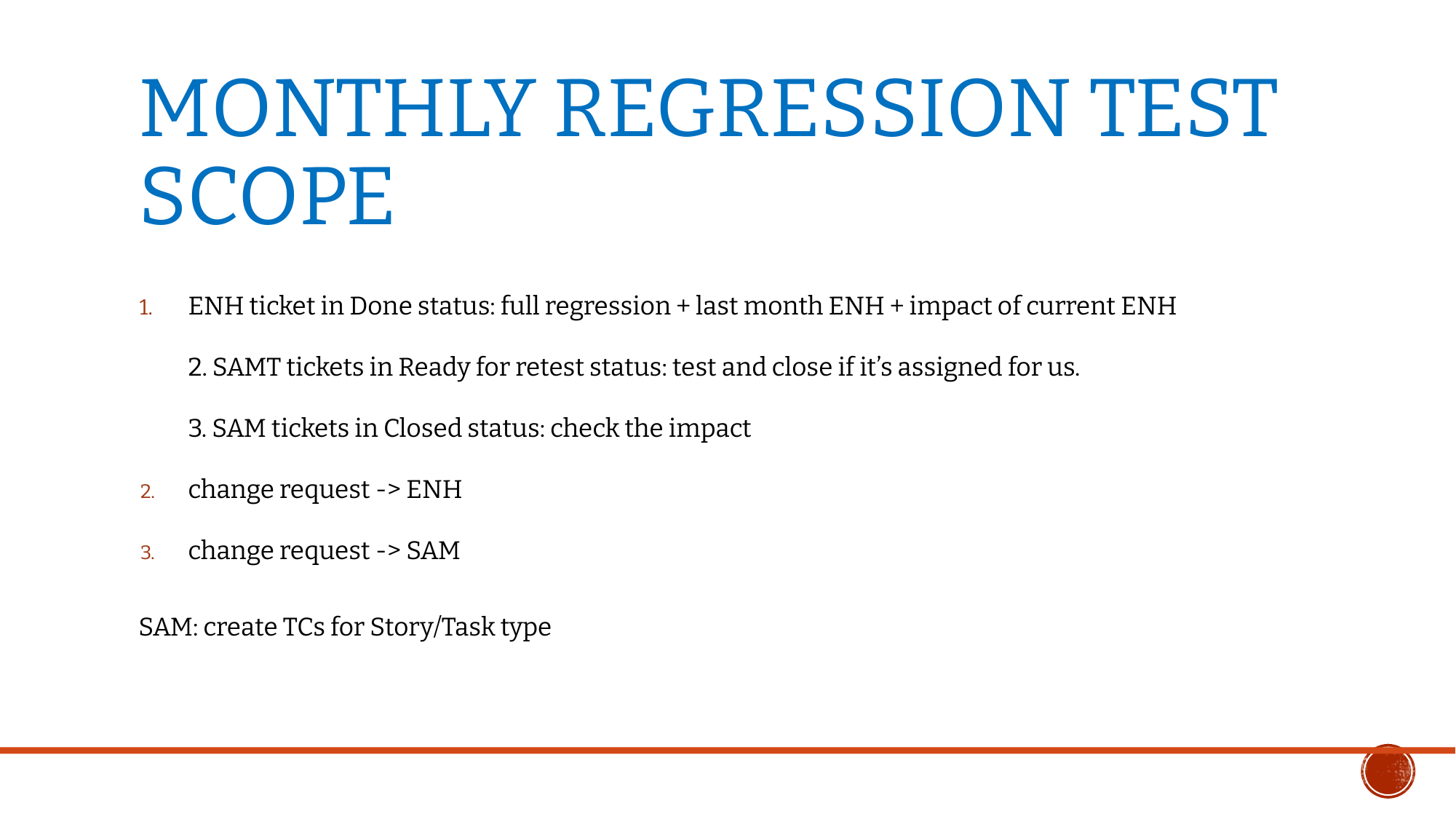

# MONTHLY REGRESSION TEST SCOPE
ENH ticket in Done status: full regression + last month ENH + impact of current ENH
2. SAMT tickets in Ready for retest status: test and close if it’s assigned for us.
3. SAM tickets in Closed status: check the impact
change request -> ENH
change request -> SAM
SAM: create TCs for Story/Task type